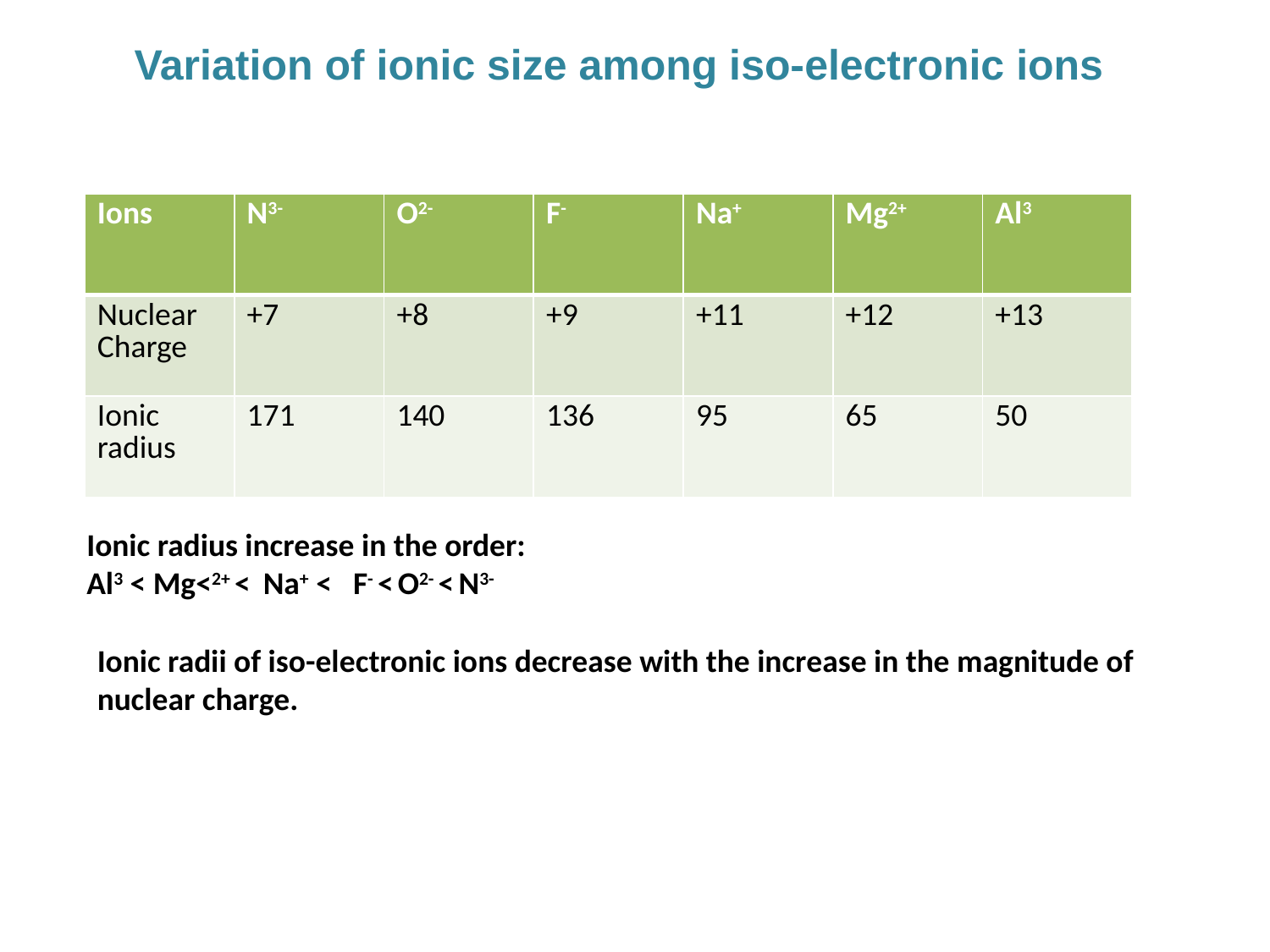

Variation of ionic size among iso-electronic ions
| Ions | N3- | O2- | F- | Na+ | Mg2+ | Al3 |
| --- | --- | --- | --- | --- | --- | --- |
| Nuclear Charge | +7 | +8 | +9 | +11 | +12 | +13 |
| Ionic radius | 171 | 140 | 136 | 95 | 65 | 50 |
Ionic radius increase in the order:
Al3 < Mg<2+ <   Na+ <     F- < O2- < N3-

Ionic radii of iso-electronic ions decrease with the increase in the magnitude of nuclear charge.